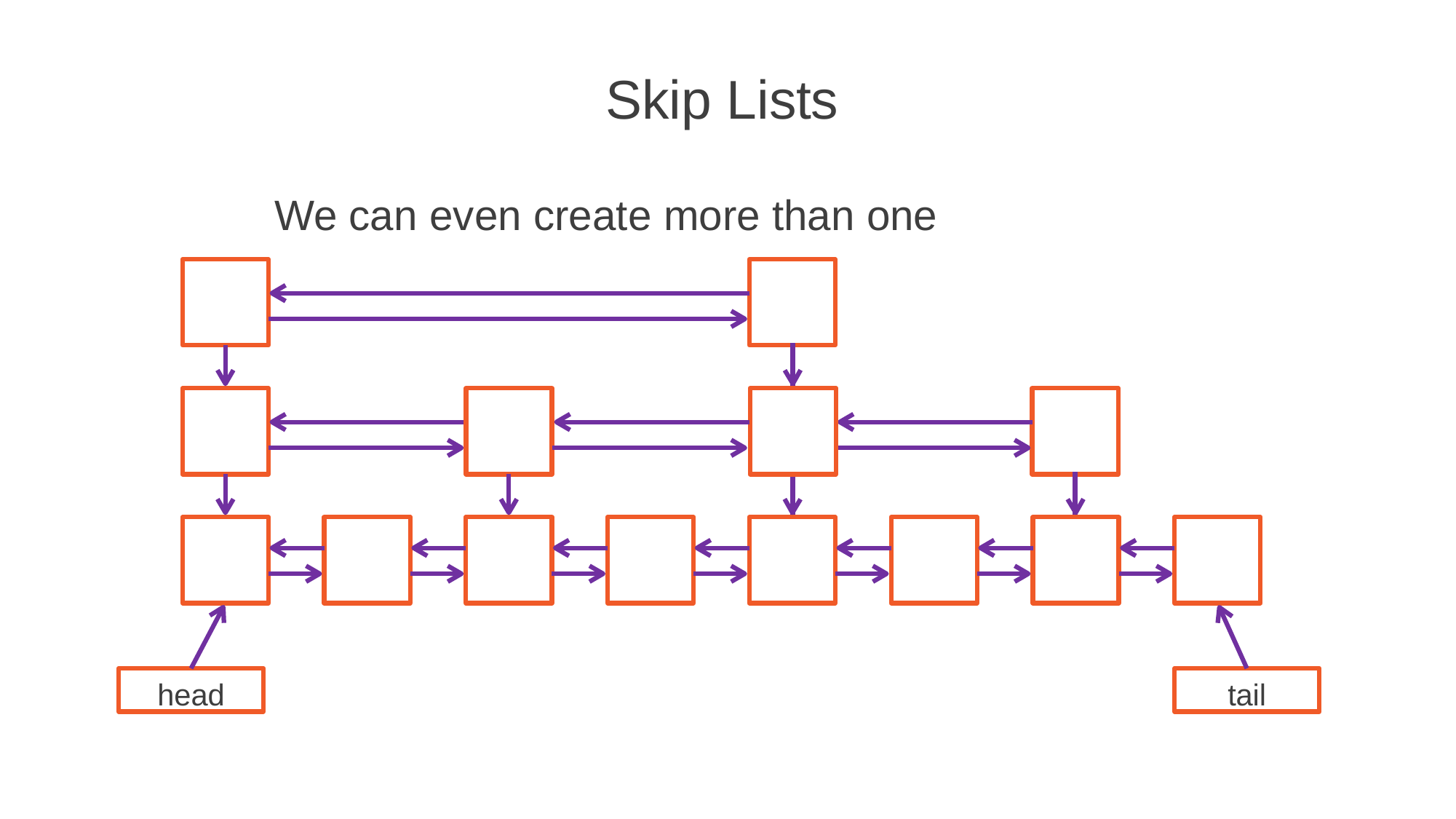

# Skip Lists
We can even create more than one

head
tail
60